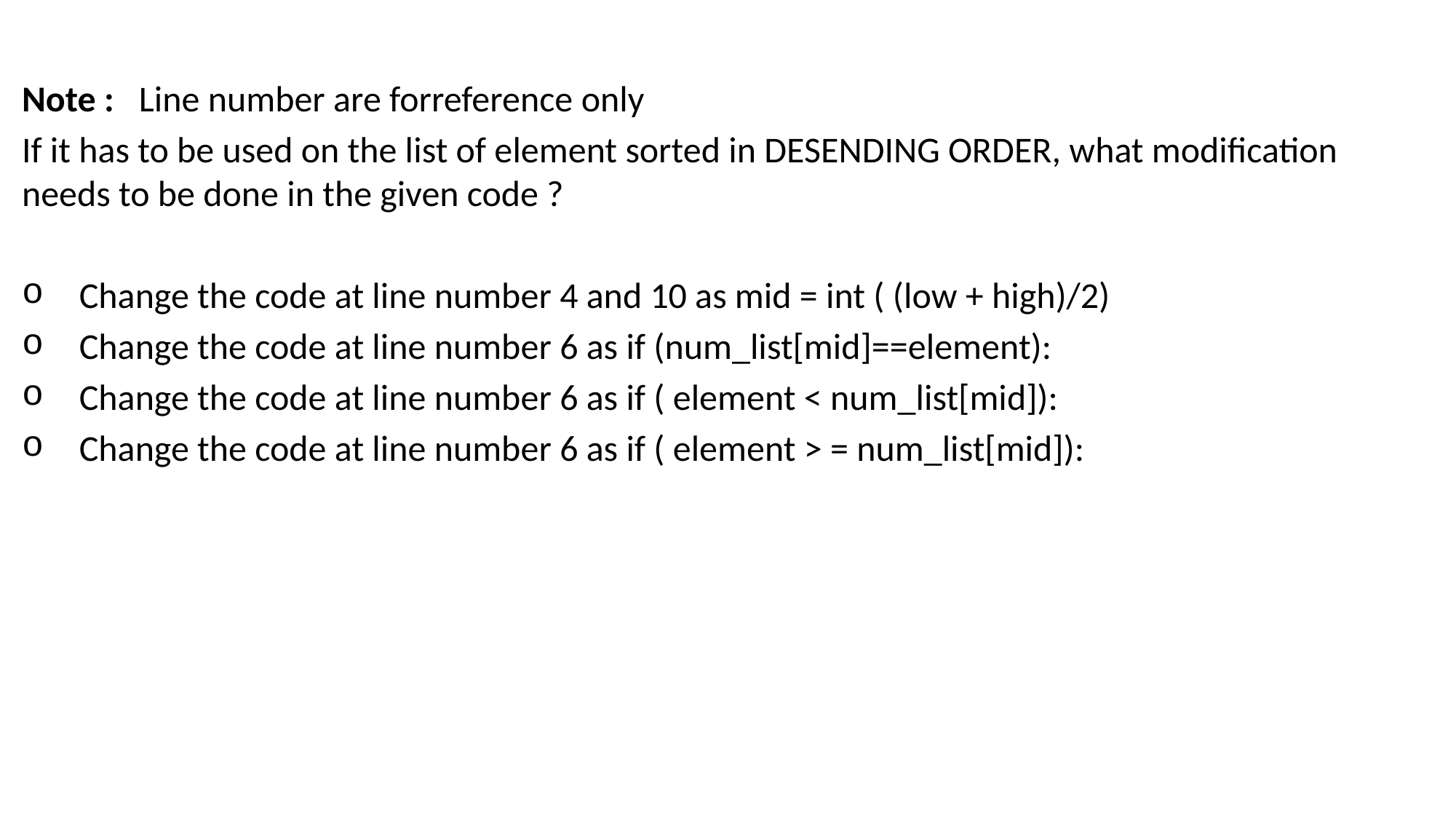

Note :   Line number are forreference only
If it has to be used on the list of element sorted in DESENDING ORDER, what modification needs to be done in the given code ?

  Change the code at line number 4 and 10 as mid = int ( (low + high)/2)
  Change the code at line number 6 as if (num_list[mid]==element):
  Change the code at line number 6 as if ( element < num_list[mid]):
  Change the code at line number 6 as if ( element > = num_list[mid]):